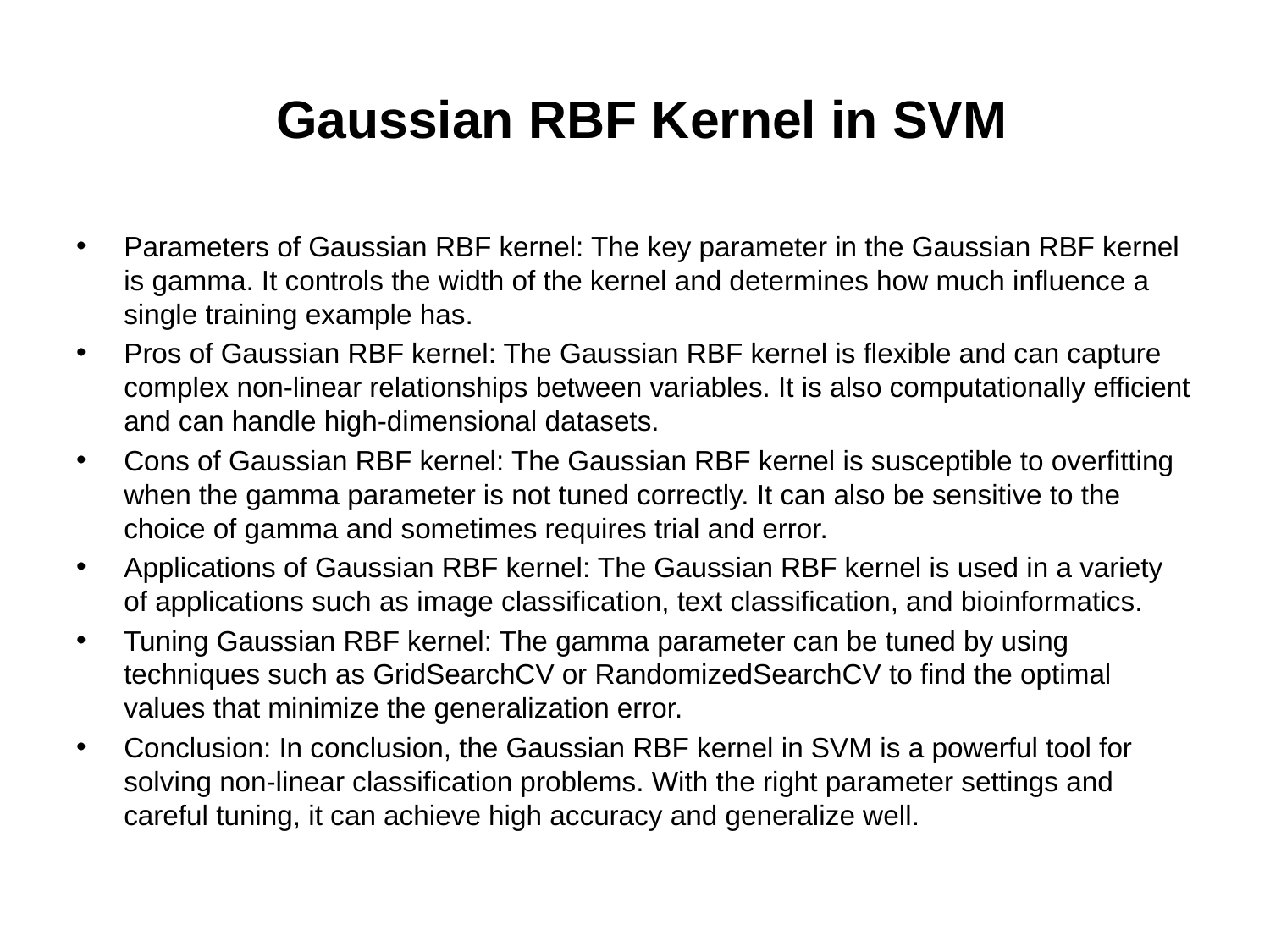

# Gaussian RBF Kernel in SVM
Parameters of Gaussian RBF kernel: The key parameter in the Gaussian RBF kernel is gamma. It controls the width of the kernel and determines how much influence a single training example has.
Pros of Gaussian RBF kernel: The Gaussian RBF kernel is flexible and can capture complex non-linear relationships between variables. It is also computationally efficient and can handle high-dimensional datasets.
Cons of Gaussian RBF kernel: The Gaussian RBF kernel is susceptible to overfitting when the gamma parameter is not tuned correctly. It can also be sensitive to the choice of gamma and sometimes requires trial and error.
Applications of Gaussian RBF kernel: The Gaussian RBF kernel is used in a variety of applications such as image classification, text classification, and bioinformatics.
Tuning Gaussian RBF kernel: The gamma parameter can be tuned by using techniques such as GridSearchCV or RandomizedSearchCV to find the optimal values that minimize the generalization error.
Conclusion: In conclusion, the Gaussian RBF kernel in SVM is a powerful tool for solving non-linear classification problems. With the right parameter settings and careful tuning, it can achieve high accuracy and generalize well.